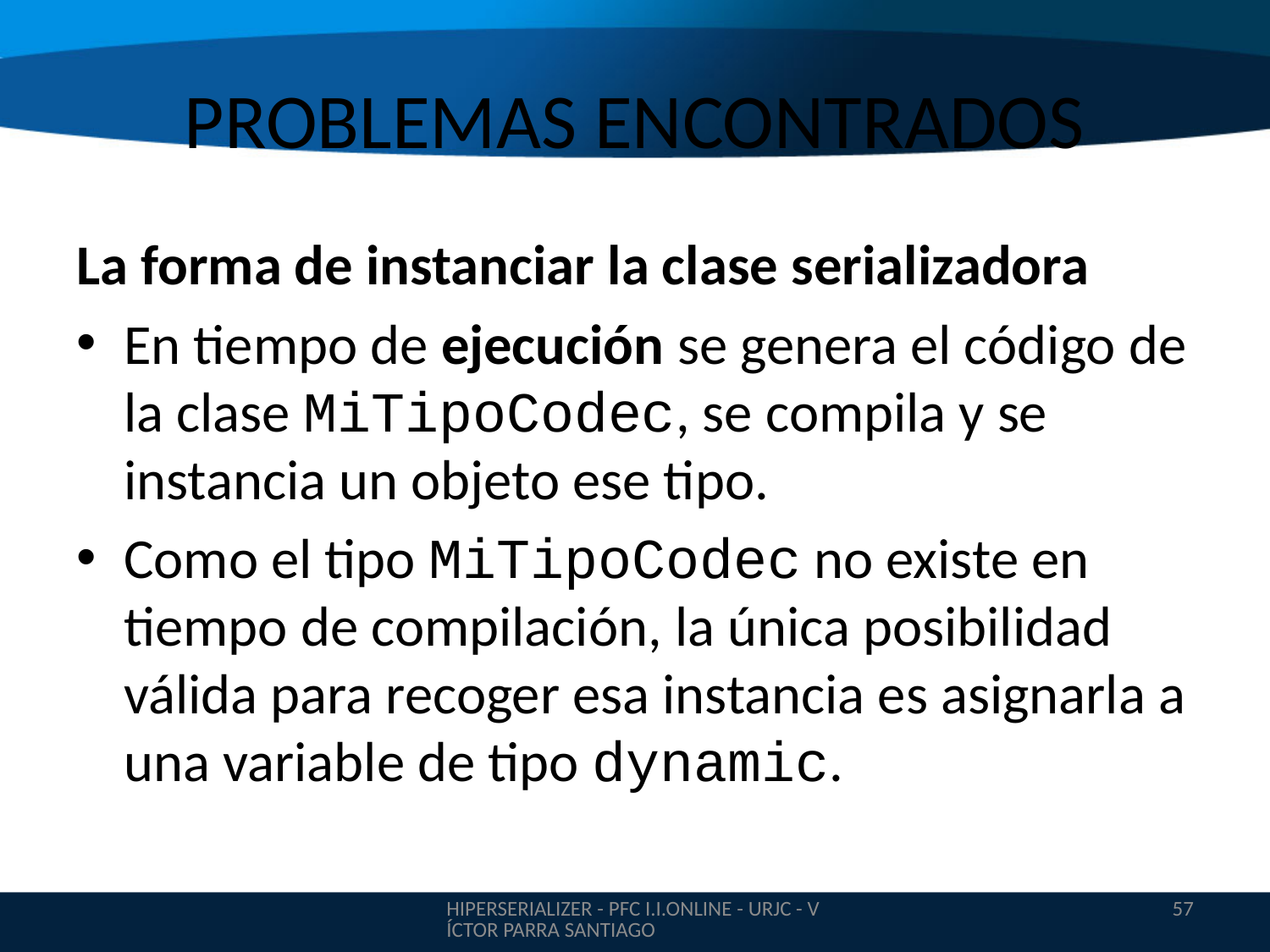

# PROBLEMAS ENCONTRADOS
La forma de instanciar la clase serializadora
En tiempo de ejecución se genera el código de la clase MiTipoCodec, se compila y se instancia un objeto ese tipo.
Como el tipo MiTipoCodec no existe en tiempo de compilación, la única posibilidad válida para recoger esa instancia es asignarla a una variable de tipo dynamic.
HIPERSERIALIZER - PFC I.I.ONLINE - URJC - VÍCTOR PARRA SANTIAGO
57